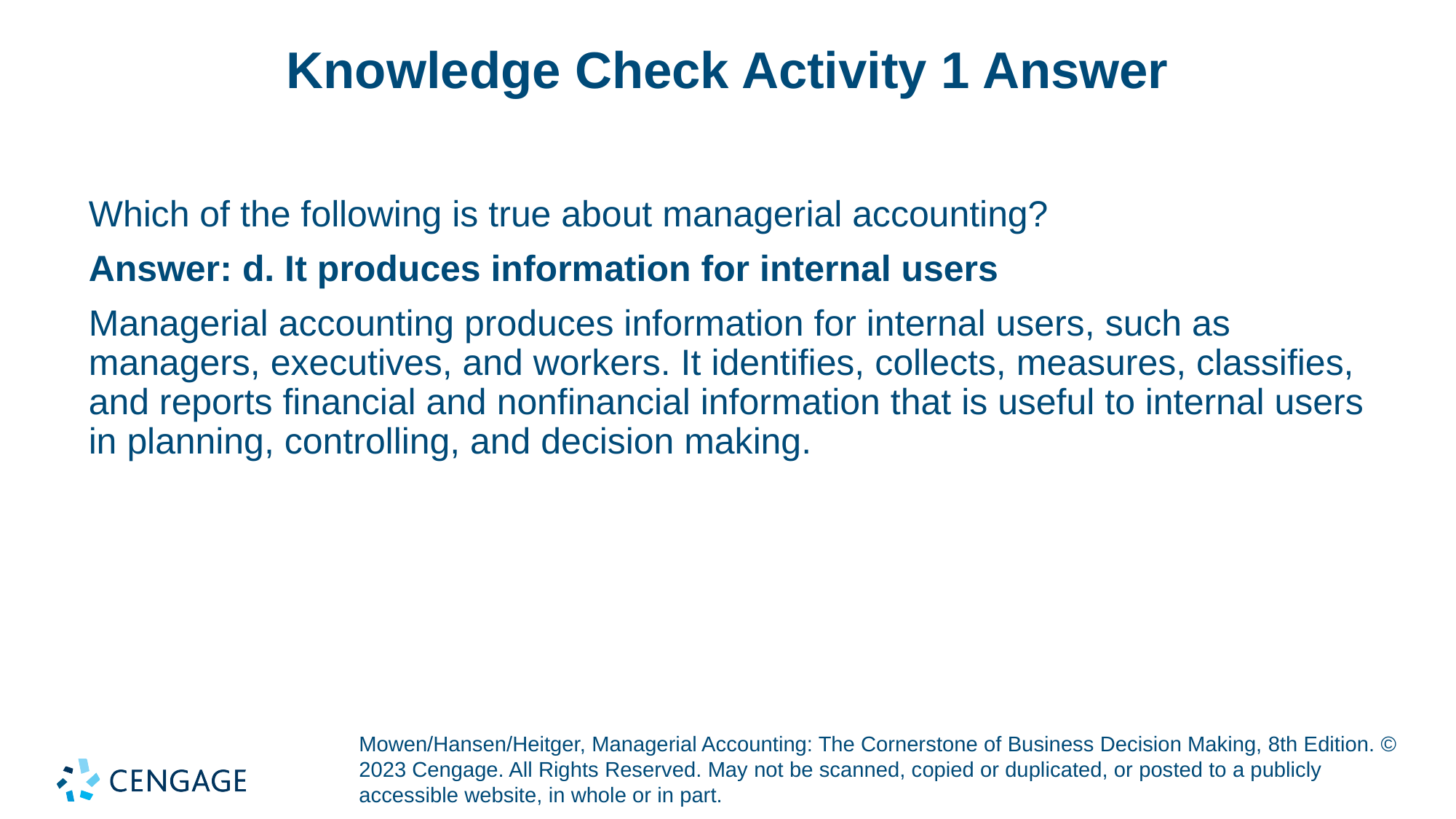

# Knowledge Check Activity 1 Answer
Which of the following is true about managerial accounting?
Answer: d. It produces information for internal users
Managerial accounting produces information for internal users, such as managers, executives, and workers. It identifies, collects, measures, classifies, and reports financial and nonfinancial information that is useful to internal users in planning, controlling, and decision making.